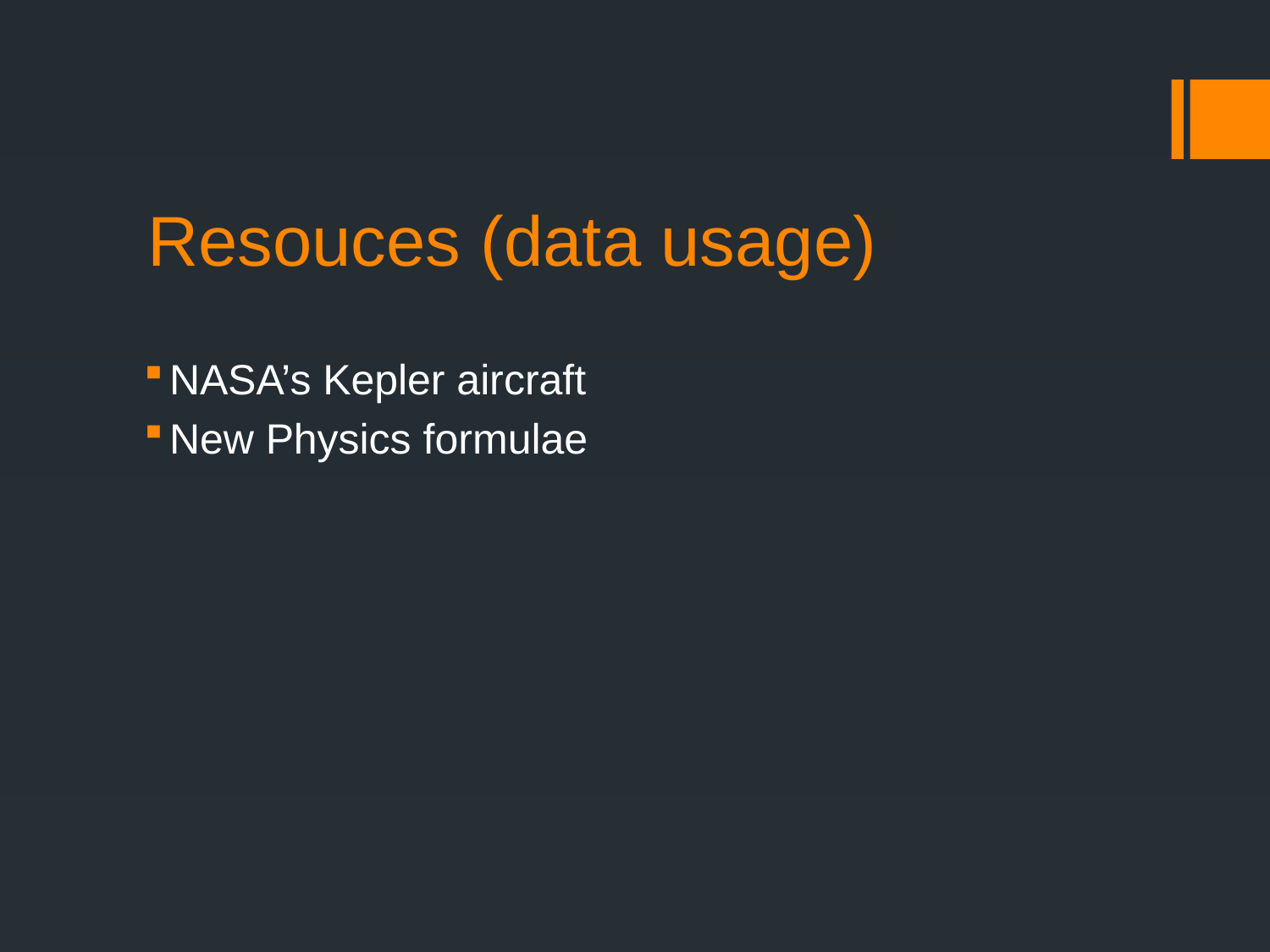

# Resouces (data usage)
NASA’s Kepler aircraft
New Physics formulae